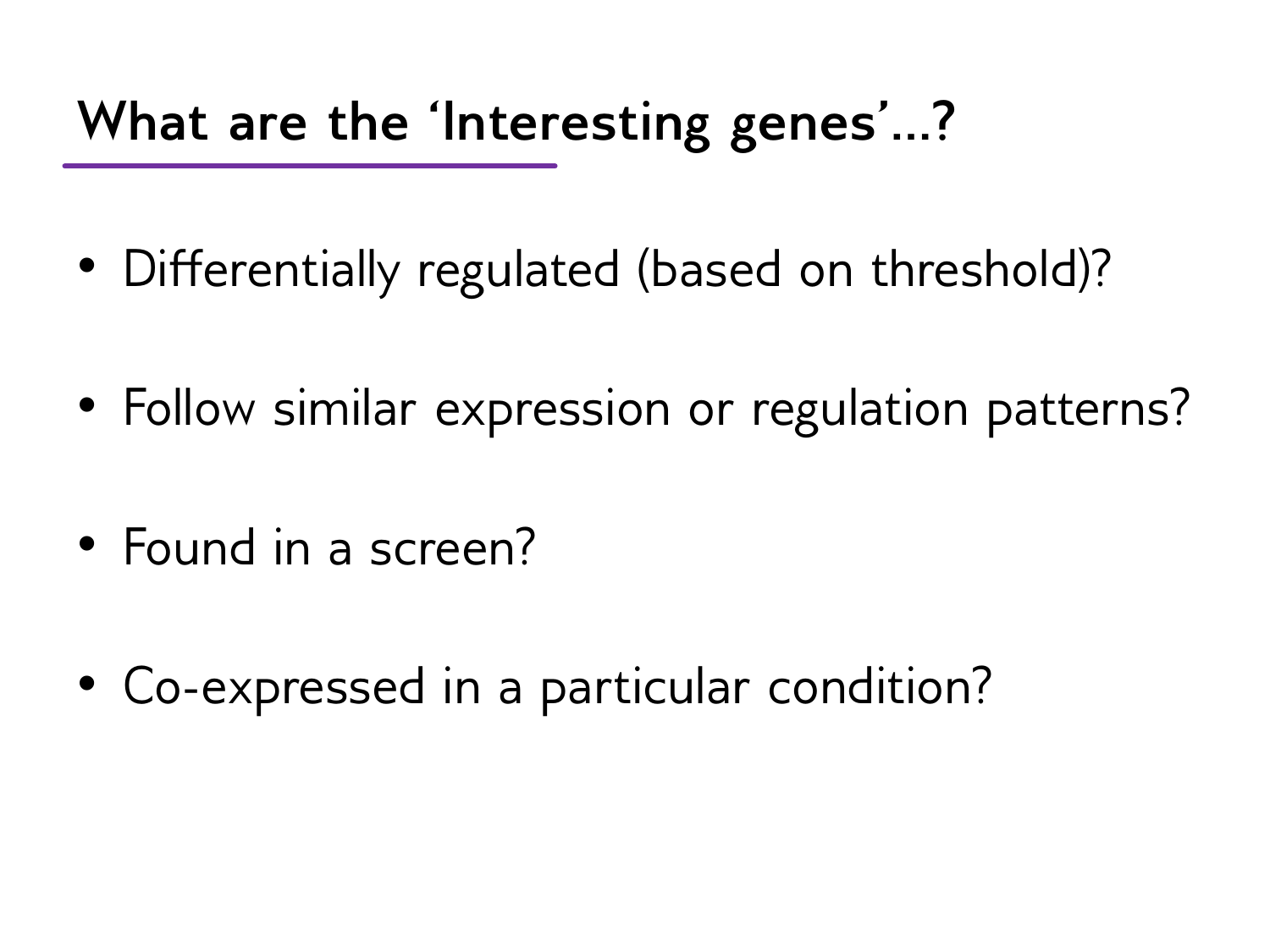

# What are the ‘Interesting genes’…?
Differentially regulated (based on threshold)?
Follow similar expression or regulation patterns?
Found in a screen?
Co-expressed in a particular condition?